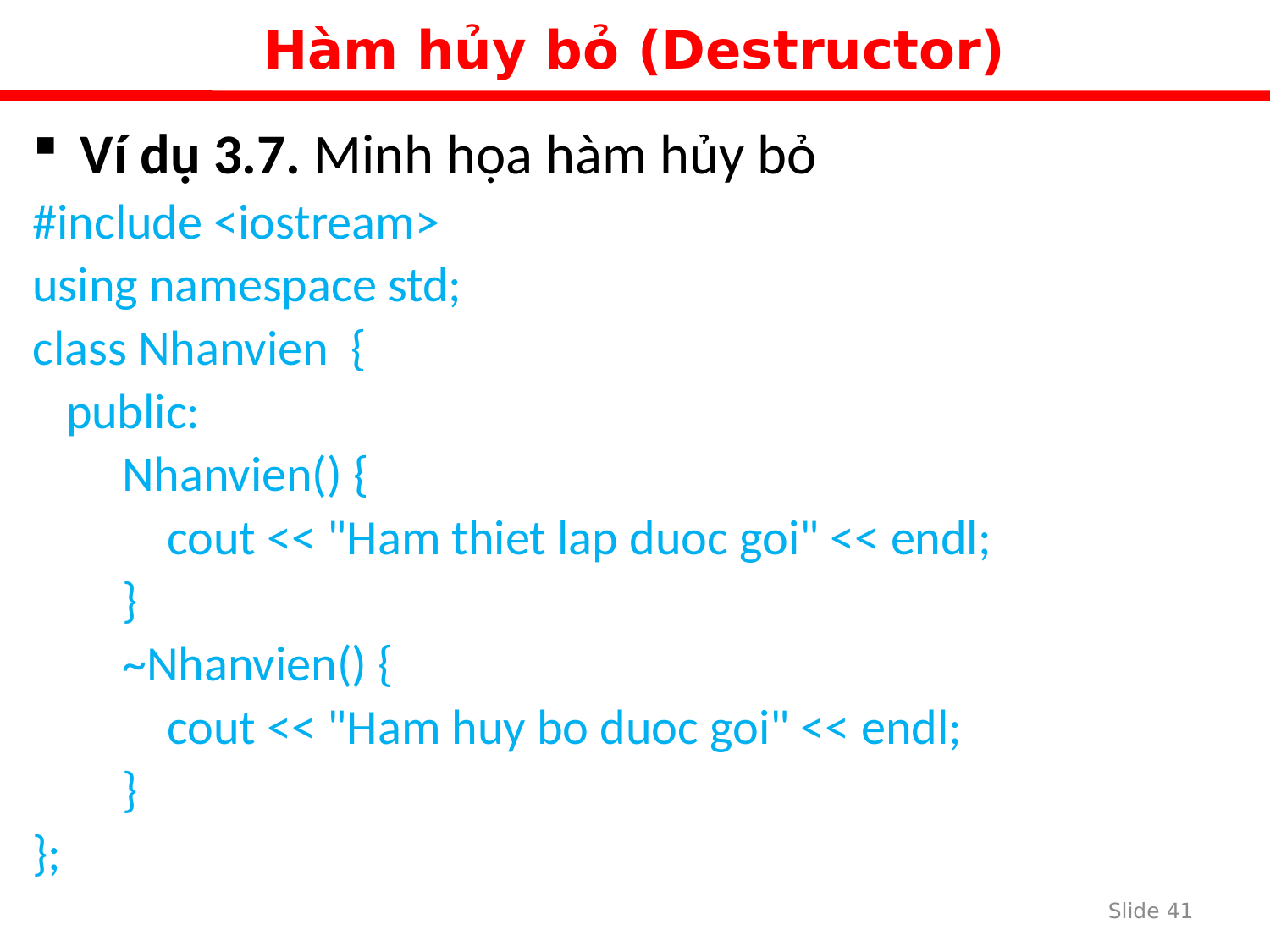

Hàm hủy bỏ (Destructor)

Ví dụ 3.7. Minh họa hàm hủy bỏ
#include <iostream>
using namespace std;
class Nhanvien  {
   public:
        Nhanvien() {
            cout << "Ham thiet lap duoc goi" << endl;
        }
        ~Nhanvien() {
            cout << "Ham huy bo duoc goi" << endl;
        }
};
Slide 41